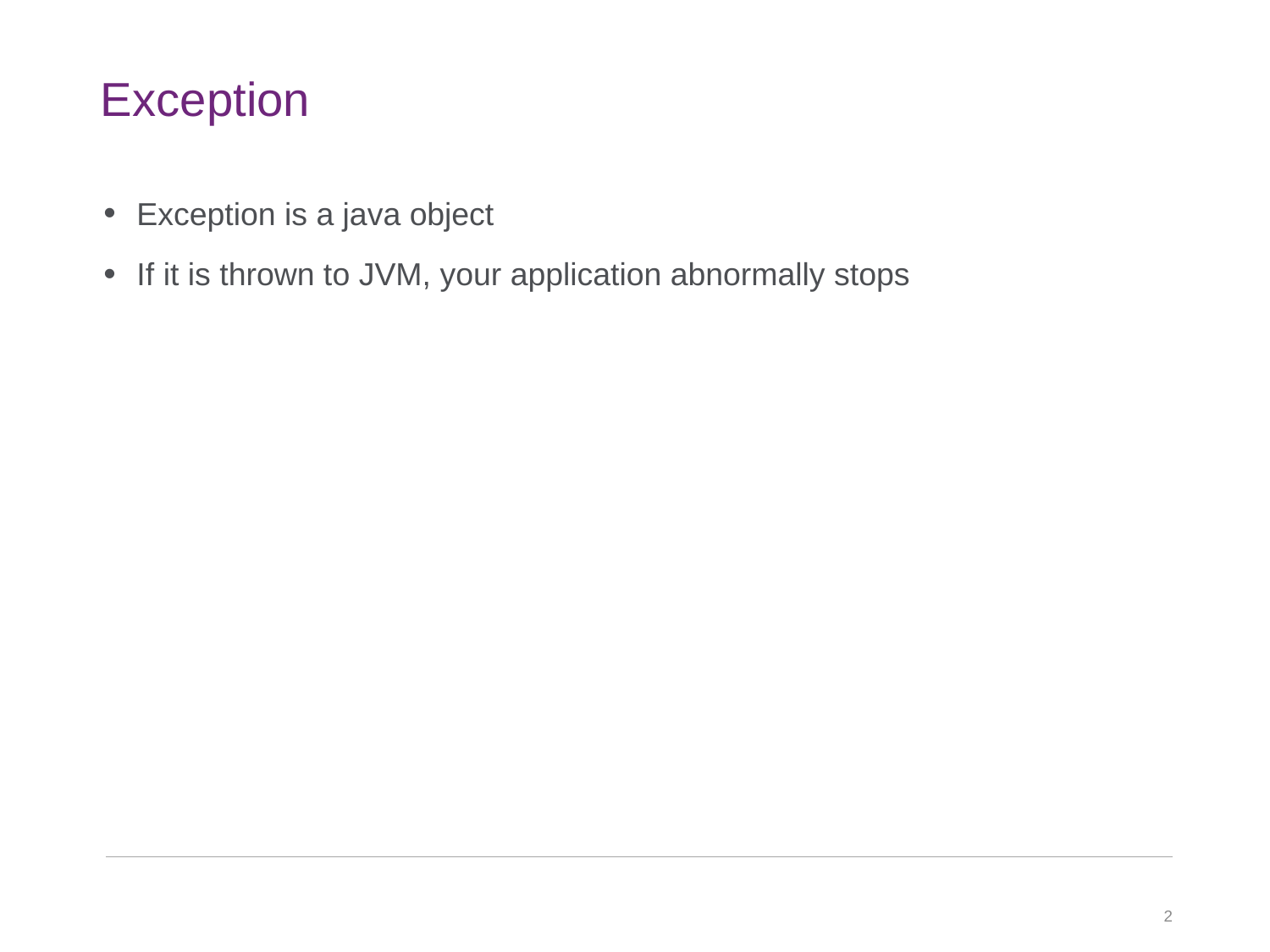

# Exception
Exception is a java object
If it is thrown to JVM, your application abnormally stops
2